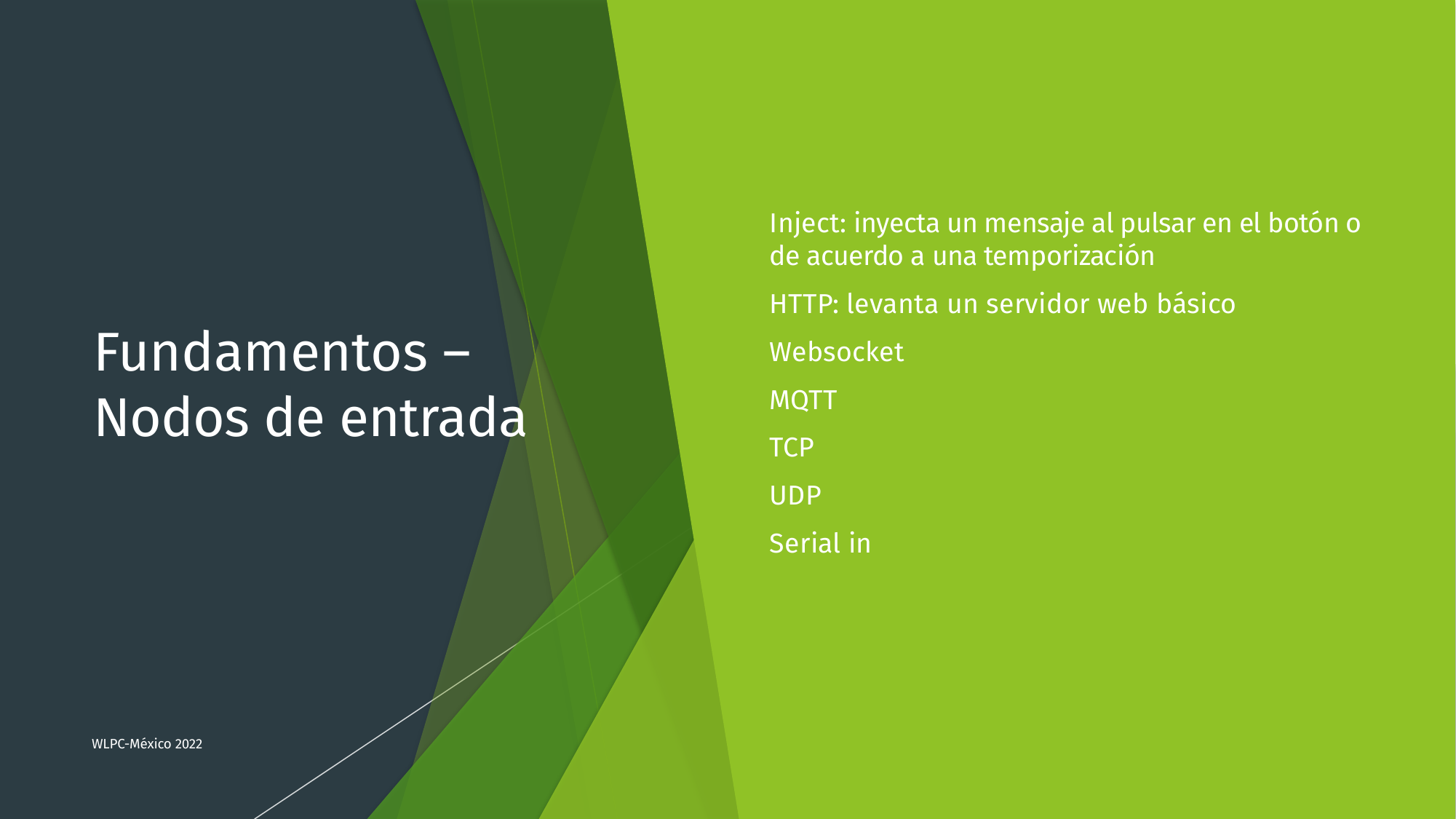

# Fundamentos – Nodos de entrada
Inject: inyecta un mensaje al pulsar en el botón o de acuerdo a una temporización
HTTP: levanta un servidor web básico
Websocket
MQTT
TCP
UDP
Serial in

WLPC-México 2022